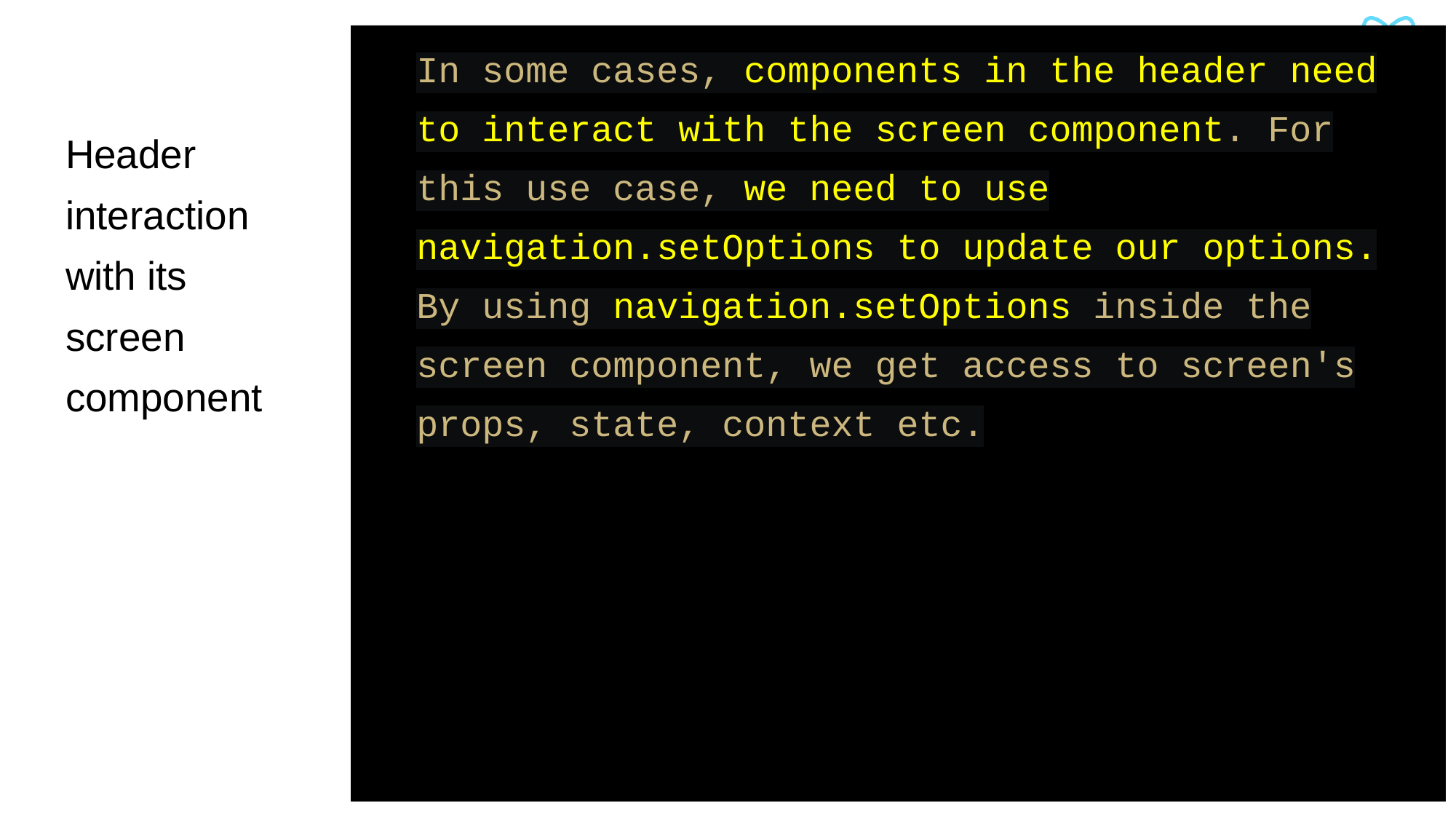

In some cases, components in the header need to interact with the screen component. For this use case, we need to use navigation.setOptions to update our options. By using navigation.setOptions inside the screen component, we get access to screen's props, state, context etc.
# Header interaction with its screen component